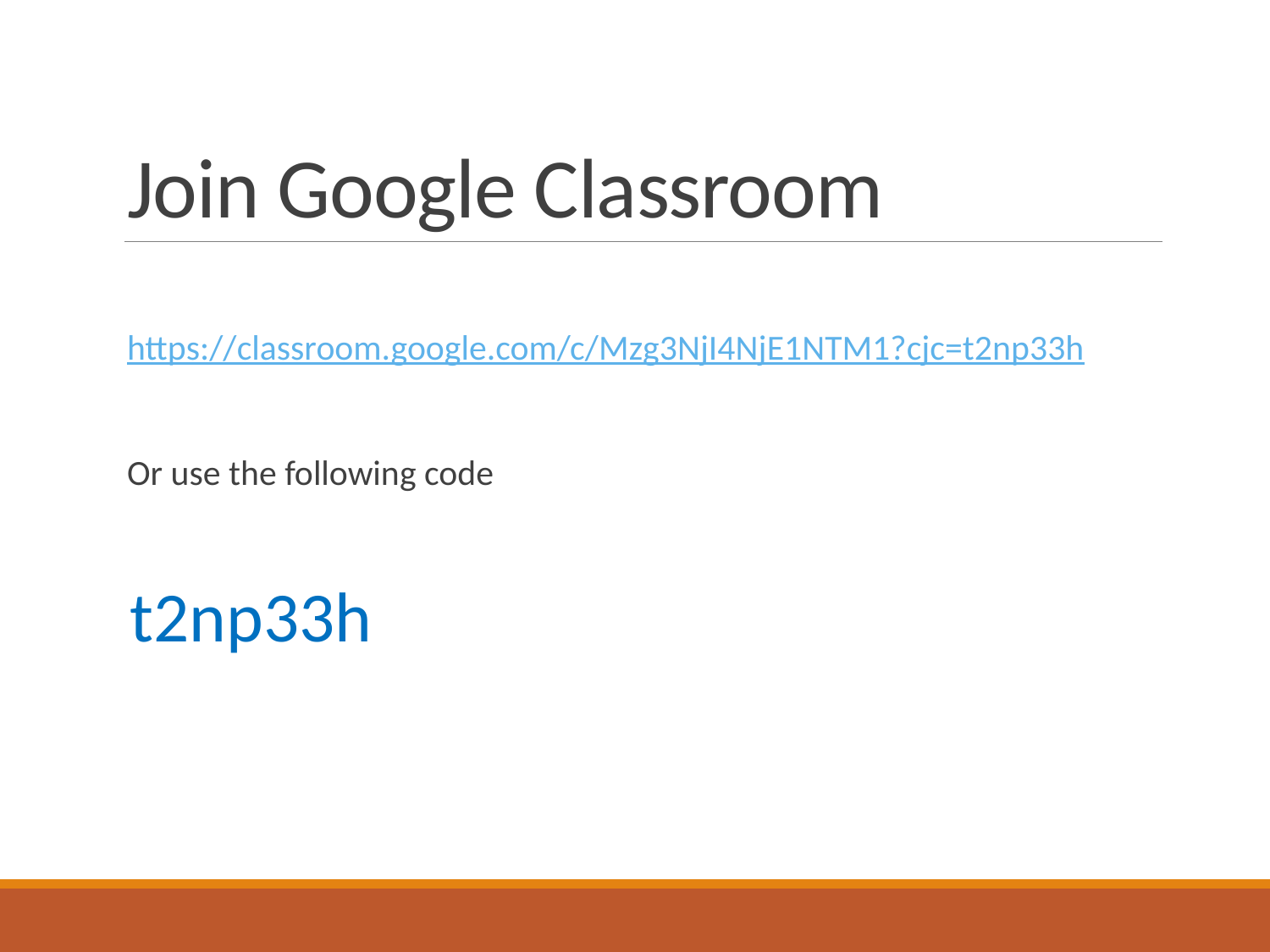

# Join Google Classroom

https://classroom.google.com/c/Mzg3NjI4NjE1NTM1?cjc=t2np33h

Or use the following code

t2np33h